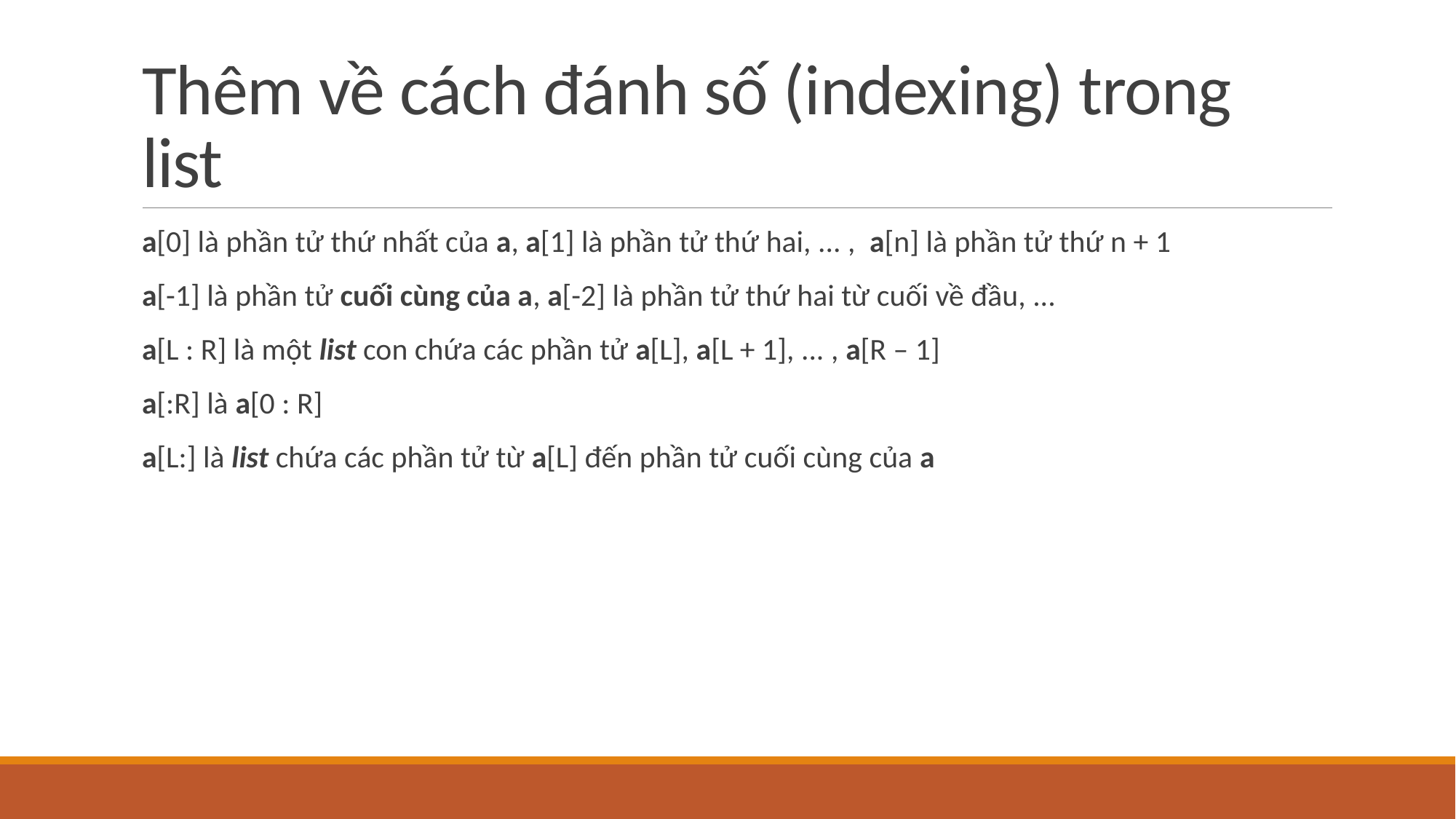

# Thêm về cách đánh số (indexing) trong list
a[0] là phần tử thứ nhất của a, a[1] là phần tử thứ hai, ... ,  a[n] là phần tử thứ n + 1
a[-1] là phần tử cuối cùng của a, a[-2] là phần tử thứ hai từ cuối về đầu, ...
a[L : R] là một list con chứa các phần tử a[L], a[L + 1], ... , a[R – 1]
a[:R] là a[0 : R]
a[L:] là list chứa các phần tử từ a[L] đến phần tử cuối cùng của a